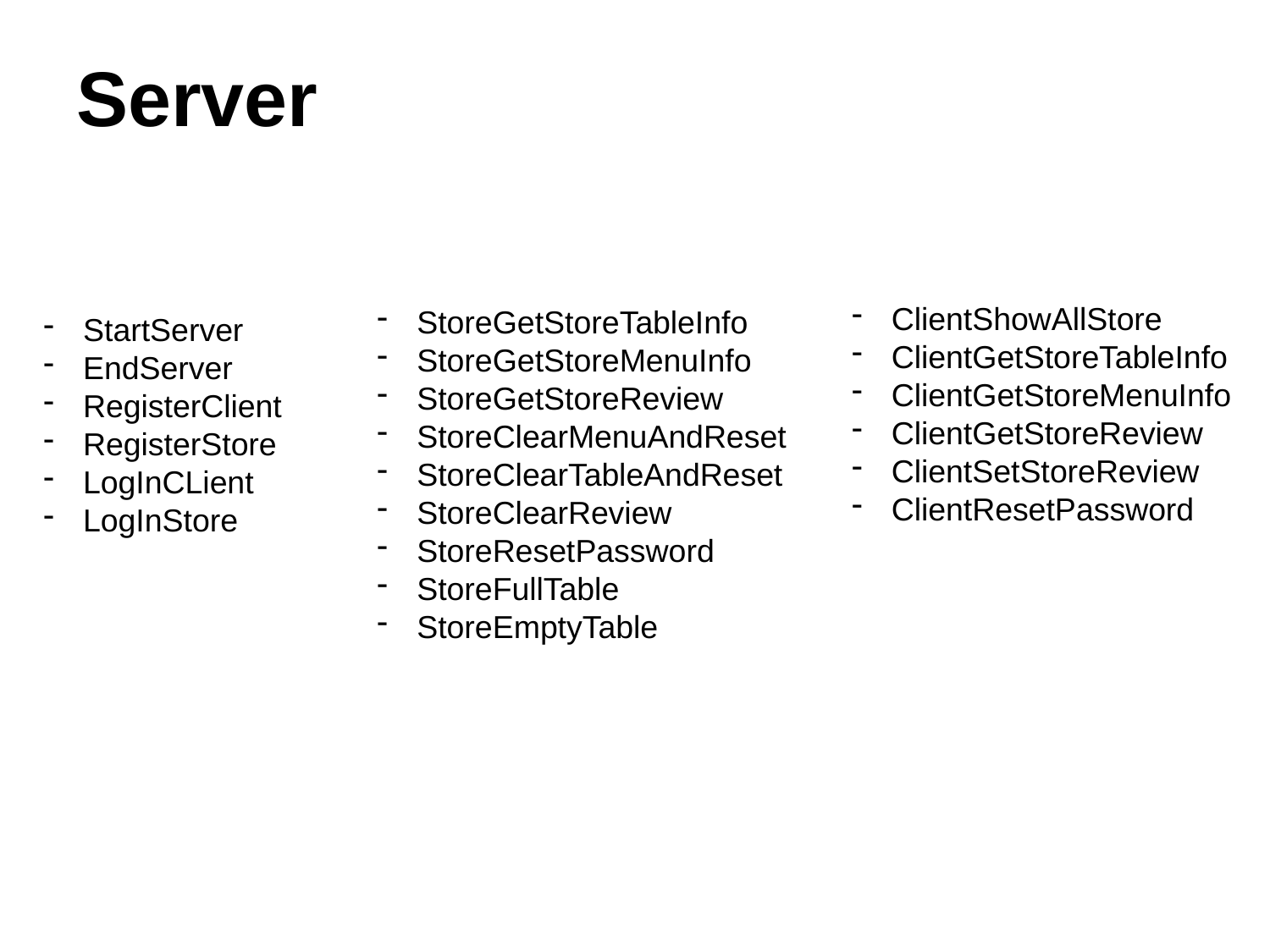

# Server
ClientShowAllStore
ClientGetStoreTableInfo
ClientGetStoreMenuInfo
ClientGetStoreReview
ClientSetStoreReview
ClientResetPassword
StoreGetStoreTableInfo
StoreGetStoreMenuInfo
StoreGetStoreReview
StoreClearMenuAndReset
StoreClearTableAndReset
StoreClearReview
StoreResetPassword
StoreFullTable
StoreEmptyTable
StartServer
EndServer
RegisterClient
RegisterStore
LogInCLient
LogInStore